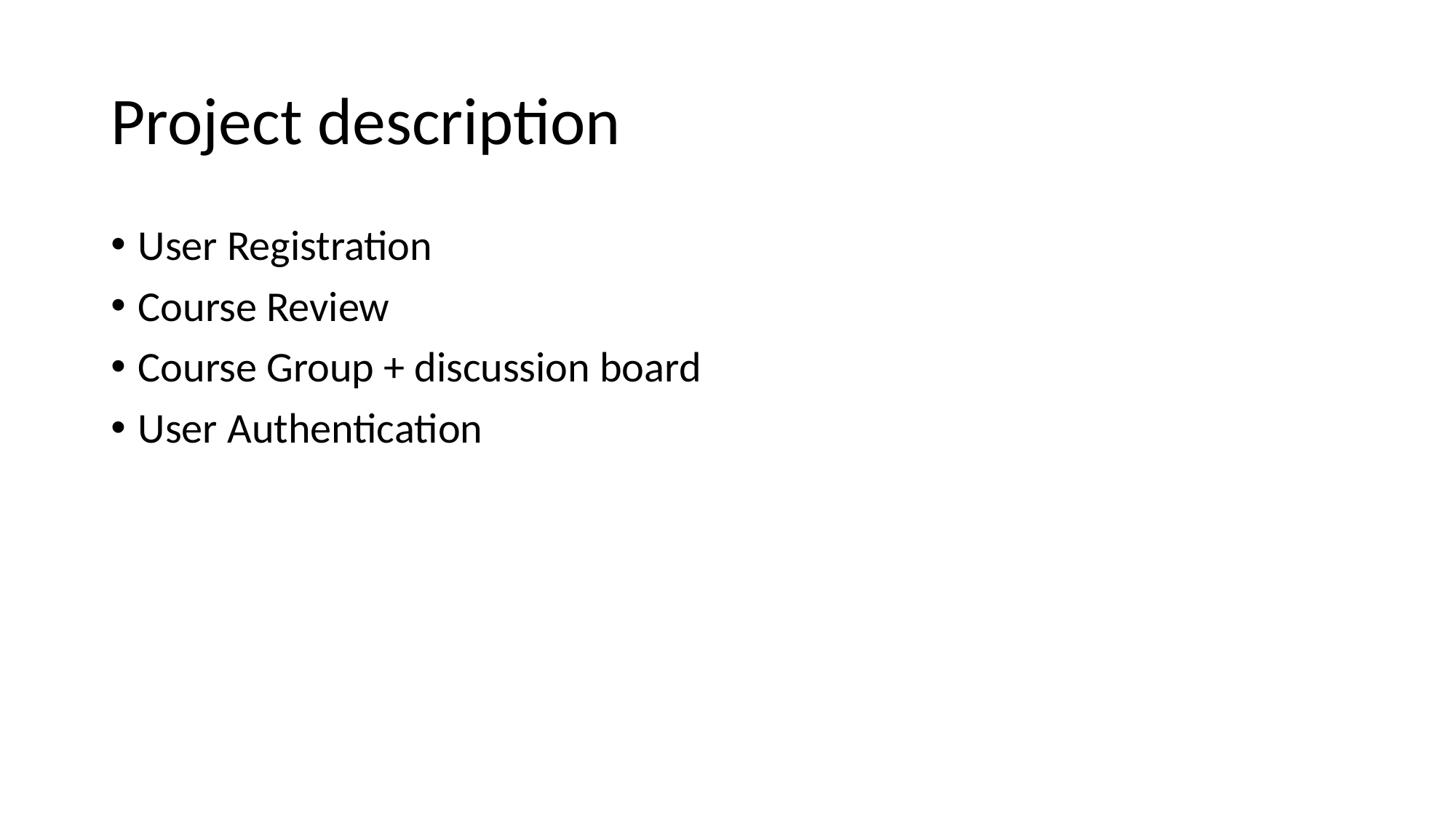

# Project description
User Registration
Course Review
Course Group + discussion board
User Authentication